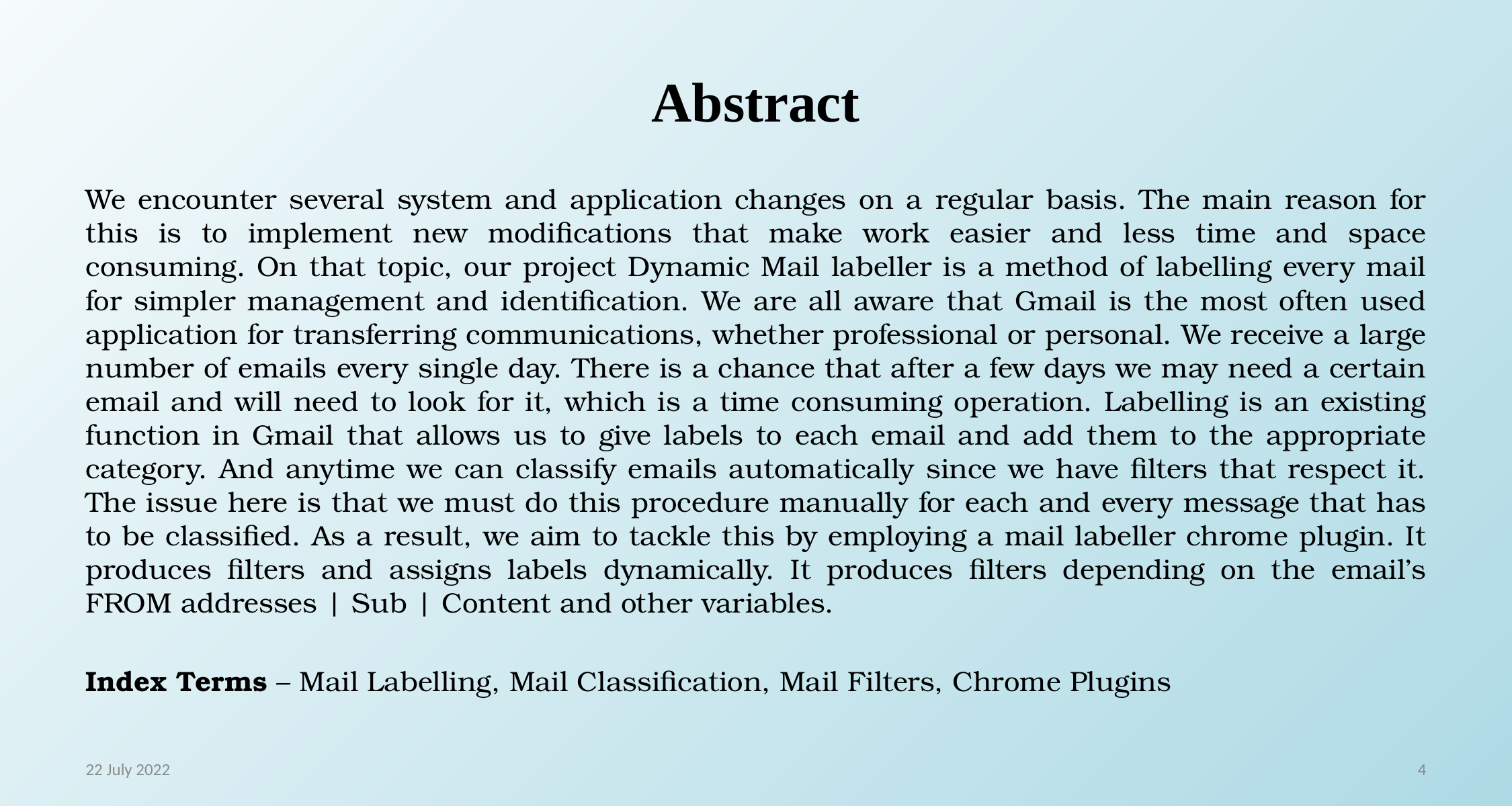

# Abstract
We encounter several system and application changes on a regular basis. The main reason for this is to implement new modifications that make work easier and less time and space consuming. On that topic, our project Dynamic Mail labeller is a method of labelling every mail for simpler management and identification. We are all aware that Gmail is the most often used application for transferring communications, whether professional or personal. We receive a large number of emails every single day. There is a chance that after a few days we may need a certain email and will need to look for it, which is a time consuming operation. Labelling is an existing function in Gmail that allows us to give labels to each email and add them to the appropriate category. And anytime we can classify emails automatically since we have filters that respect it. The issue here is that we must do this procedure manually for each and every message that has to be classified. As a result, we aim to tackle this by employing a mail labeller chrome plugin. It produces filters and assigns labels dynamically. It produces filters depending on the email’s FROM addresses | Sub | Content and other variables.

Index Terms – Mail Labelling, Mail Classification, Mail Filters, Chrome Plugins
22 July 2022
4